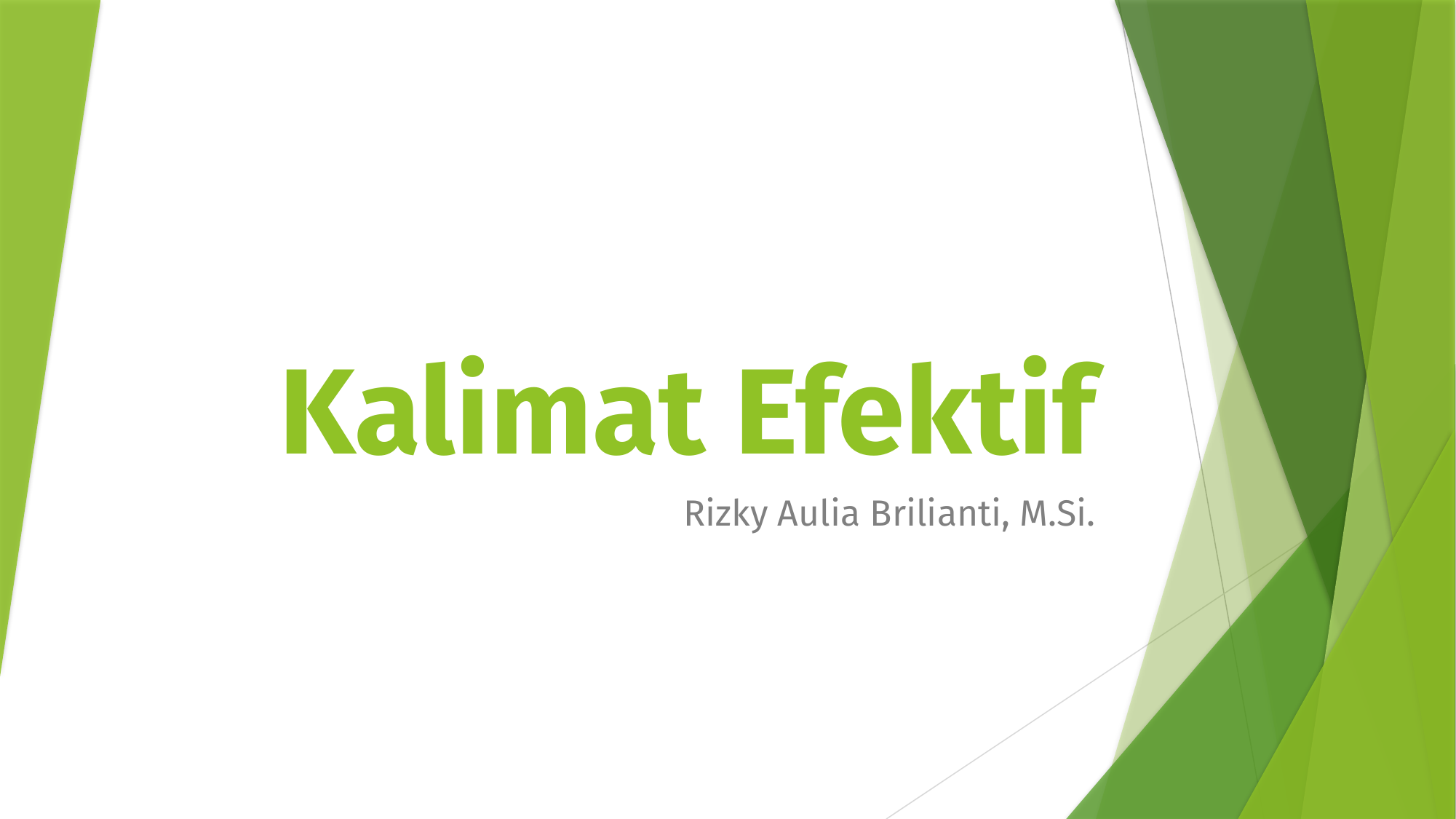

# Kalimat Efektif
Rizky Aulia Brilianti, M.Si.